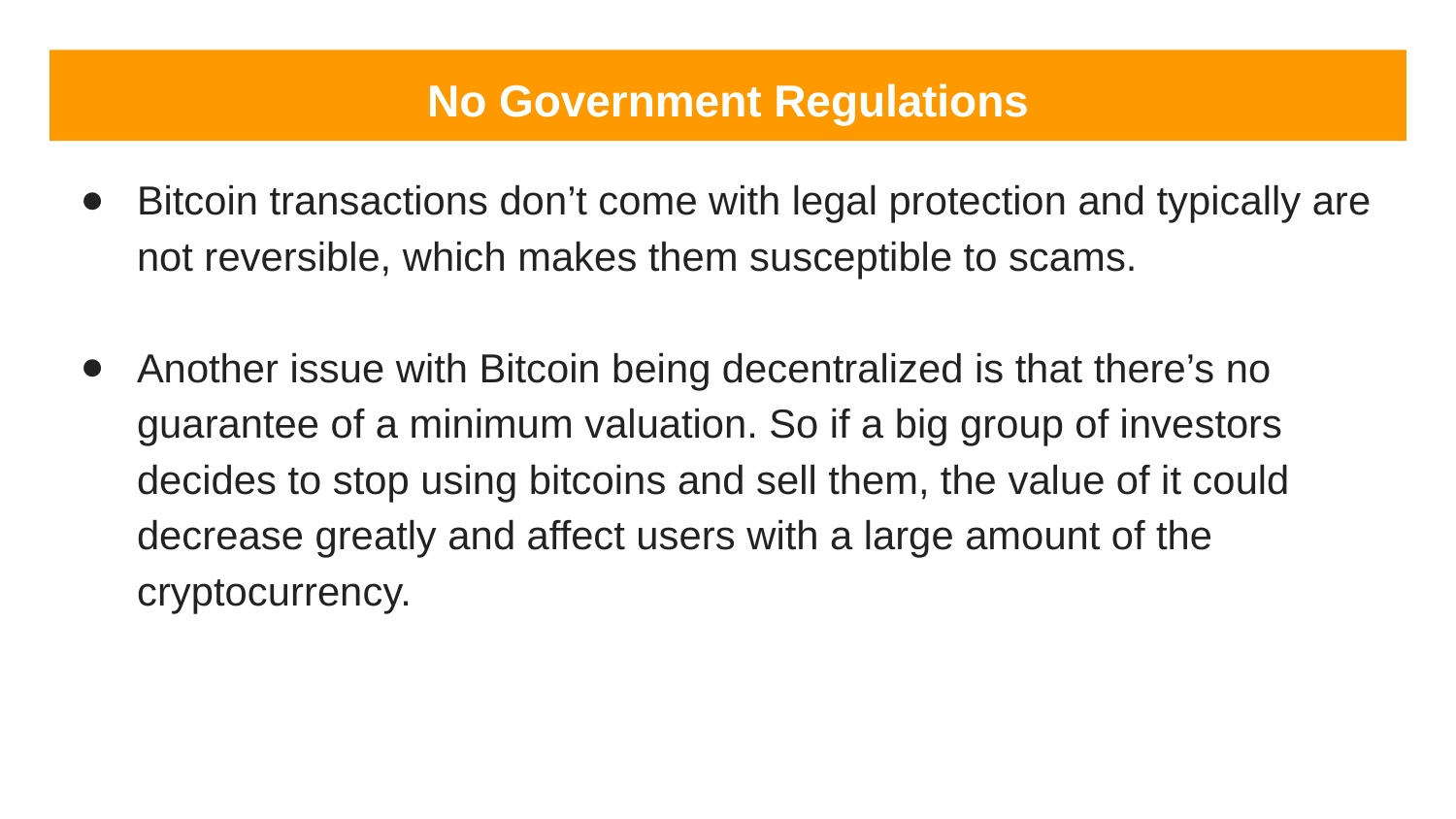

# No Government Regulations
Bitcoin transactions don’t come with legal protection and typically are not reversible, which makes them susceptible to scams.

Another issue with Bitcoin being decentralized is that there’s no guarantee of a minimum valuation. So if a big group of investors decides to stop using bitcoins and sell them, the value of it could decrease greatly and affect users with a large amount of the cryptocurrency.